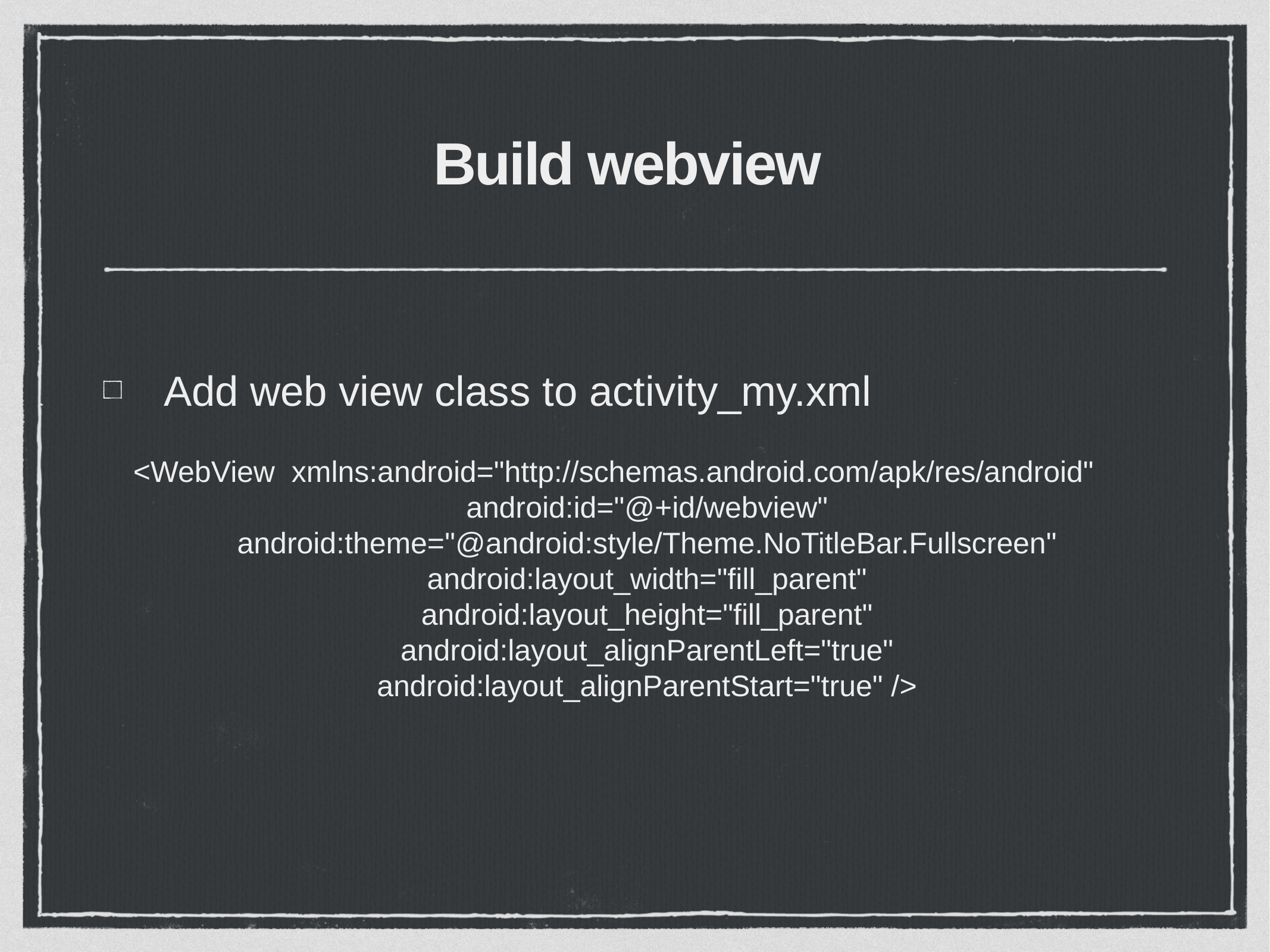

# Build webview
Add web view class to activity_my.xml
<WebView  xmlns:android="http://schemas.android.com/apk/res/android"
        android:id="@+id/webview"
        android:theme="@android:style/Theme.NoTitleBar.Fullscreen"
        android:layout_width="fill_parent"
        android:layout_height="fill_parent"
        android:layout_alignParentLeft="true"
        android:layout_alignParentStart="true" />